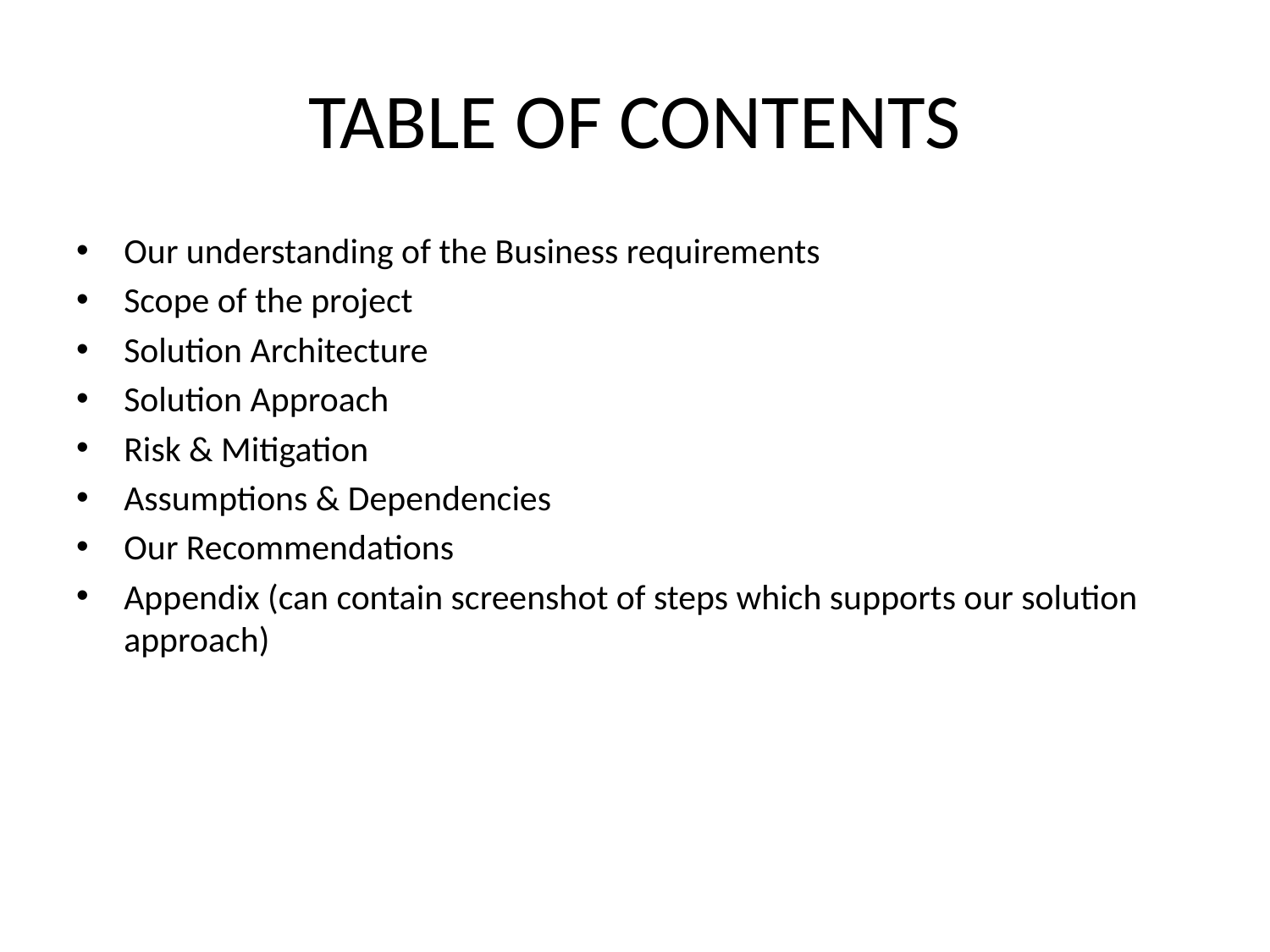

# TABLE OF CONTENTS
Our understanding of the Business requirements
Scope of the project
Solution Architecture
Solution Approach
Risk & Mitigation
Assumptions & Dependencies
Our Recommendations
Appendix (can contain screenshot of steps which supports our solution approach)